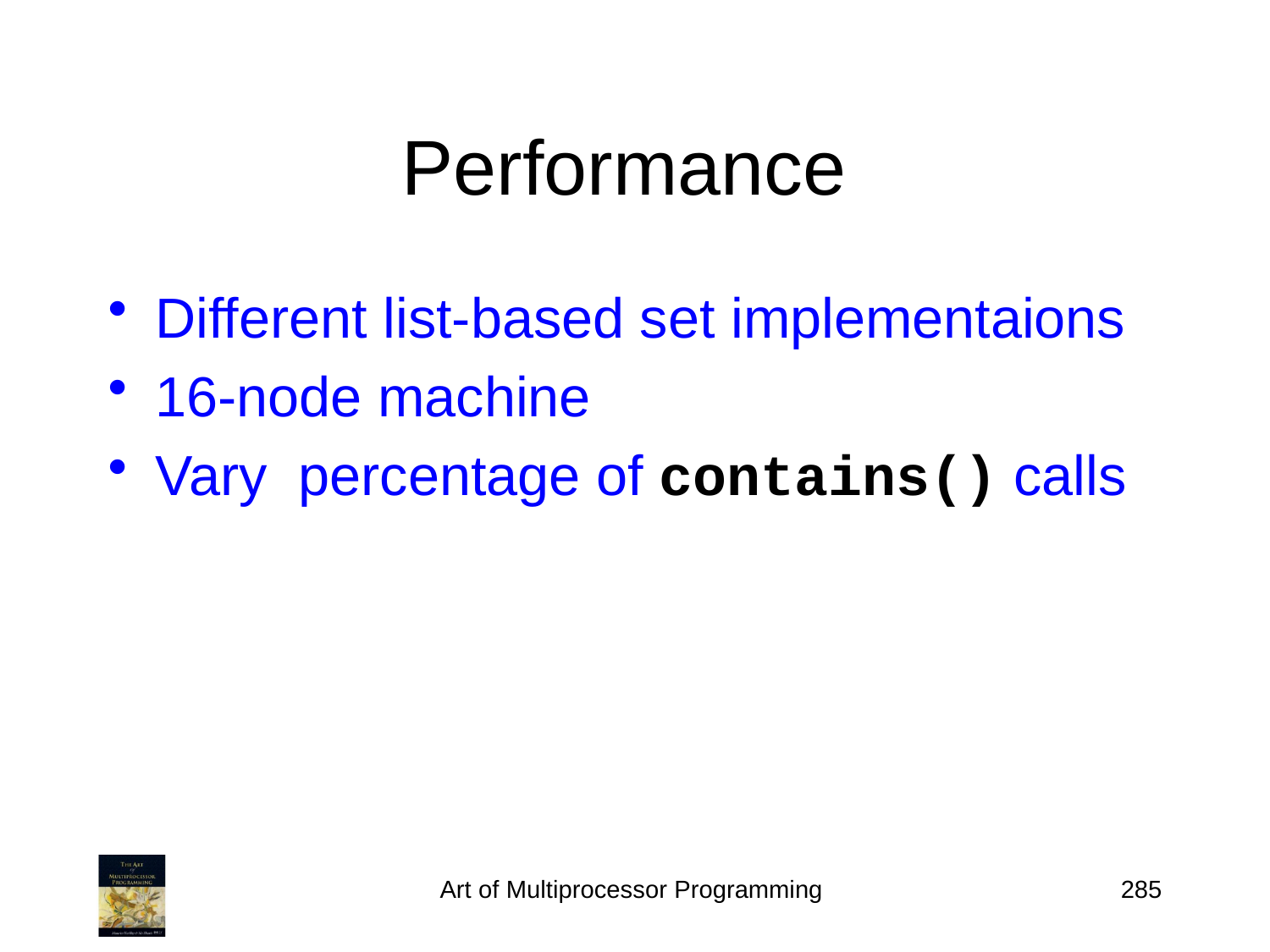

# Performance
Different list-based set implementaions
16-node machine
Vary  percentage of contains() calls

Art of Multiprocessor Programming
285